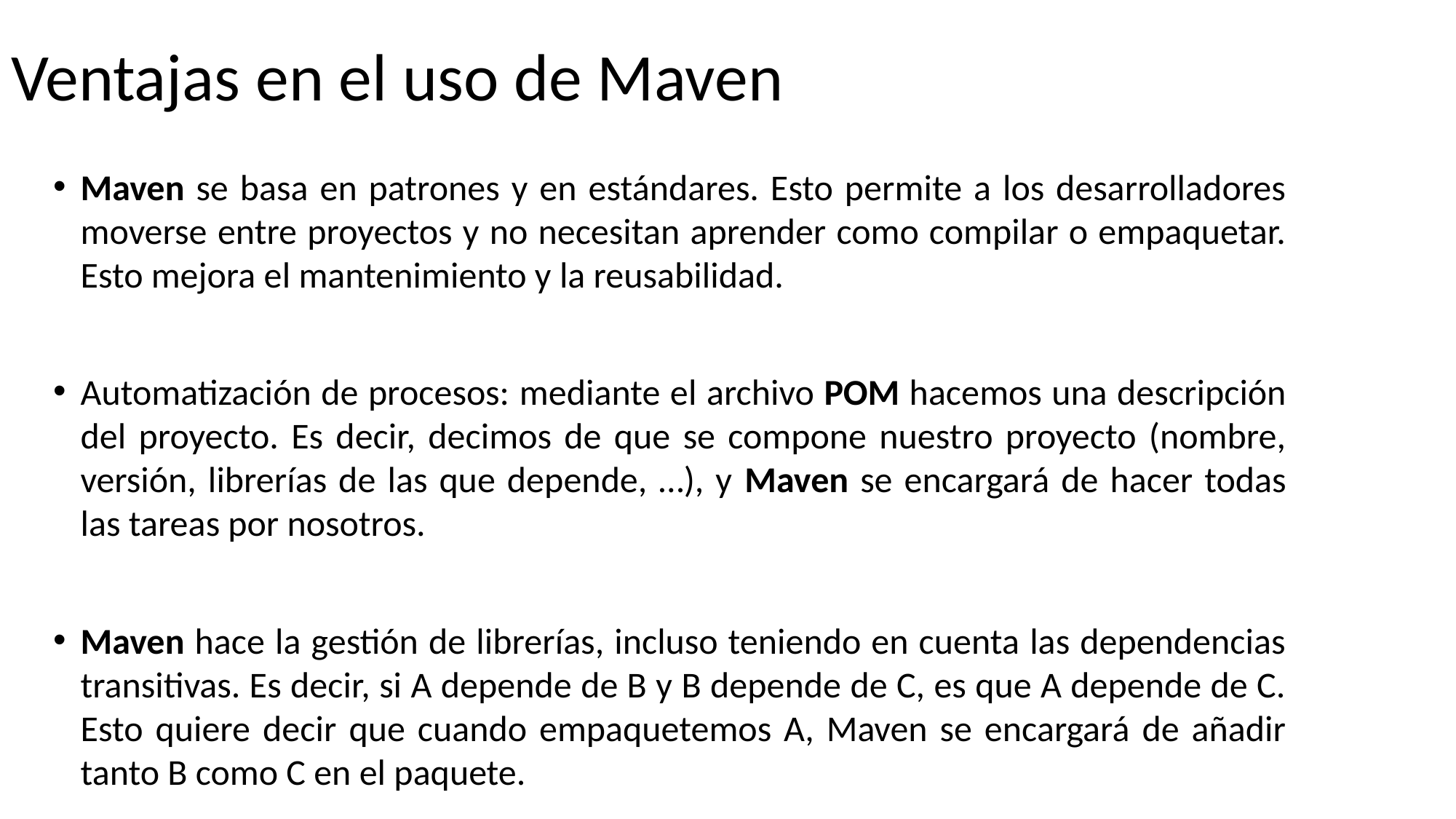

# Ventajas en el uso de Maven
Maven se basa en patrones y en estándares. Esto permite a los desarrolladores moverse entre proyectos y no necesitan aprender como compilar o empaquetar. Esto mejora el mantenimiento y la reusabilidad.

Automatización de procesos: mediante el archivo POM hacemos una descripción del proyecto. Es decir, decimos de que se compone nuestro proyecto (nombre, versión, librerías de las que depende, …), y Maven se encargará de hacer todas las tareas por nosotros.

Maven hace la gestión de librerías, incluso teniendo en cuenta las dependencias transitivas. Es decir, si A depende de B y B depende de C, es que A depende de C. Esto quiere decir que cuando empaquetemos A, Maven se encargará de añadir tanto B como C en el paquete.